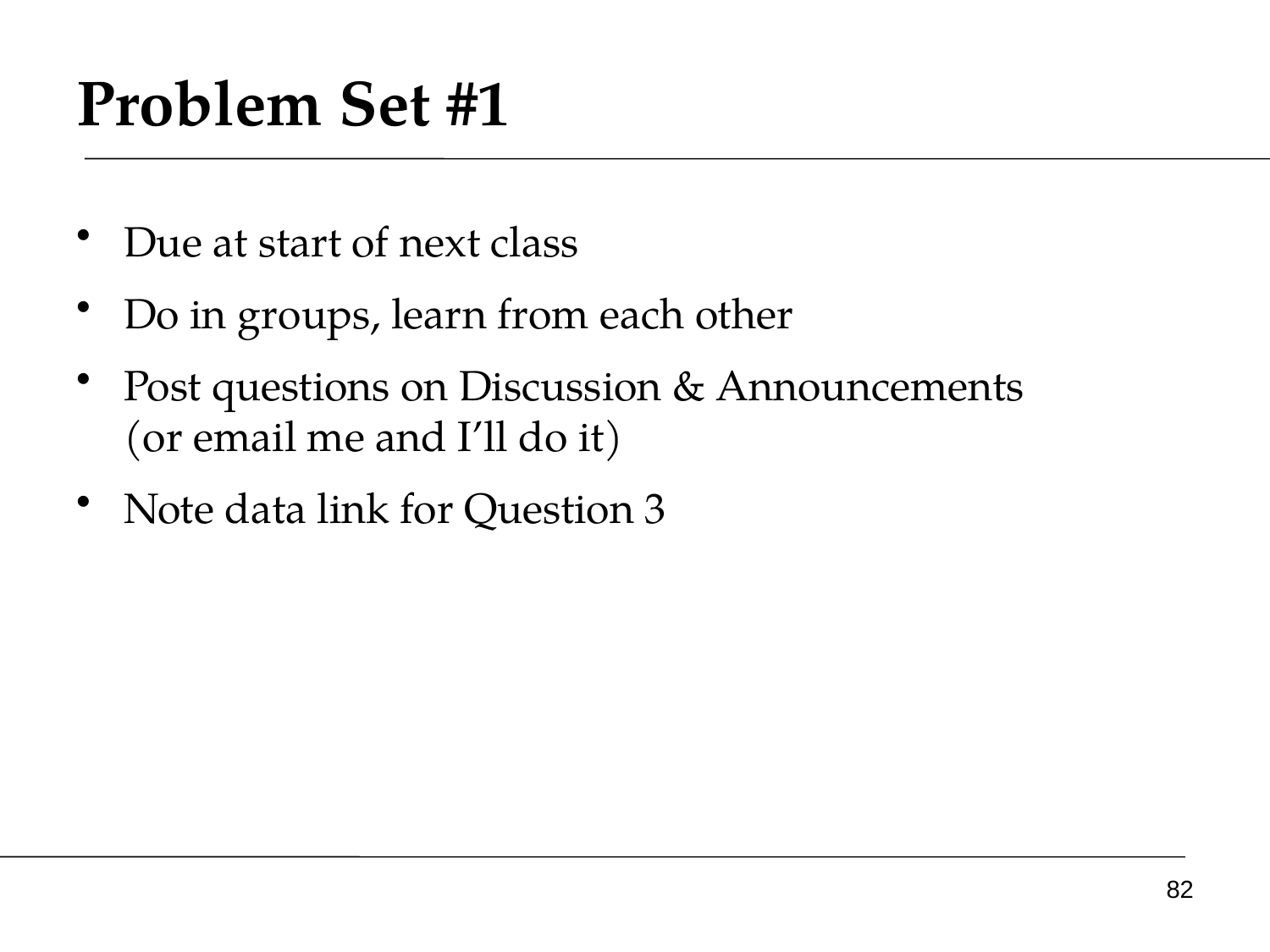

# Problem Set #1
Due at start of next class
Do in groups, learn from each other
Post questions on Discussion & Announcements	      (or email me and I’ll do it)
Note data link for Question 3
82